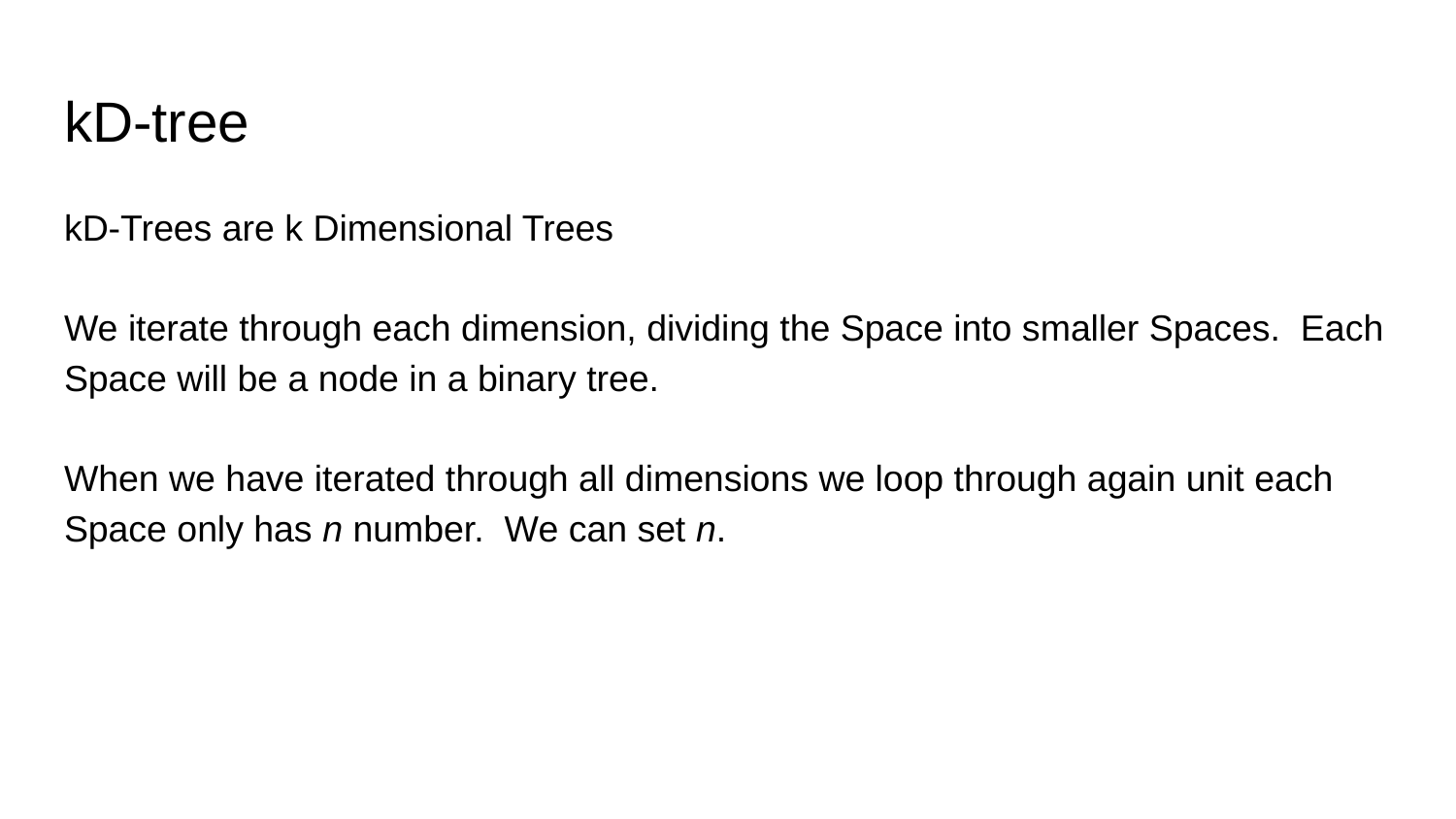

# kD-tree
kD-Trees are k Dimensional Trees

We iterate through each dimension, dividing the Space into smaller Spaces.  Each Space will be a node in a binary tree.

When we have iterated through all dimensions we loop through again unit each Space only has n number.  We can set n.